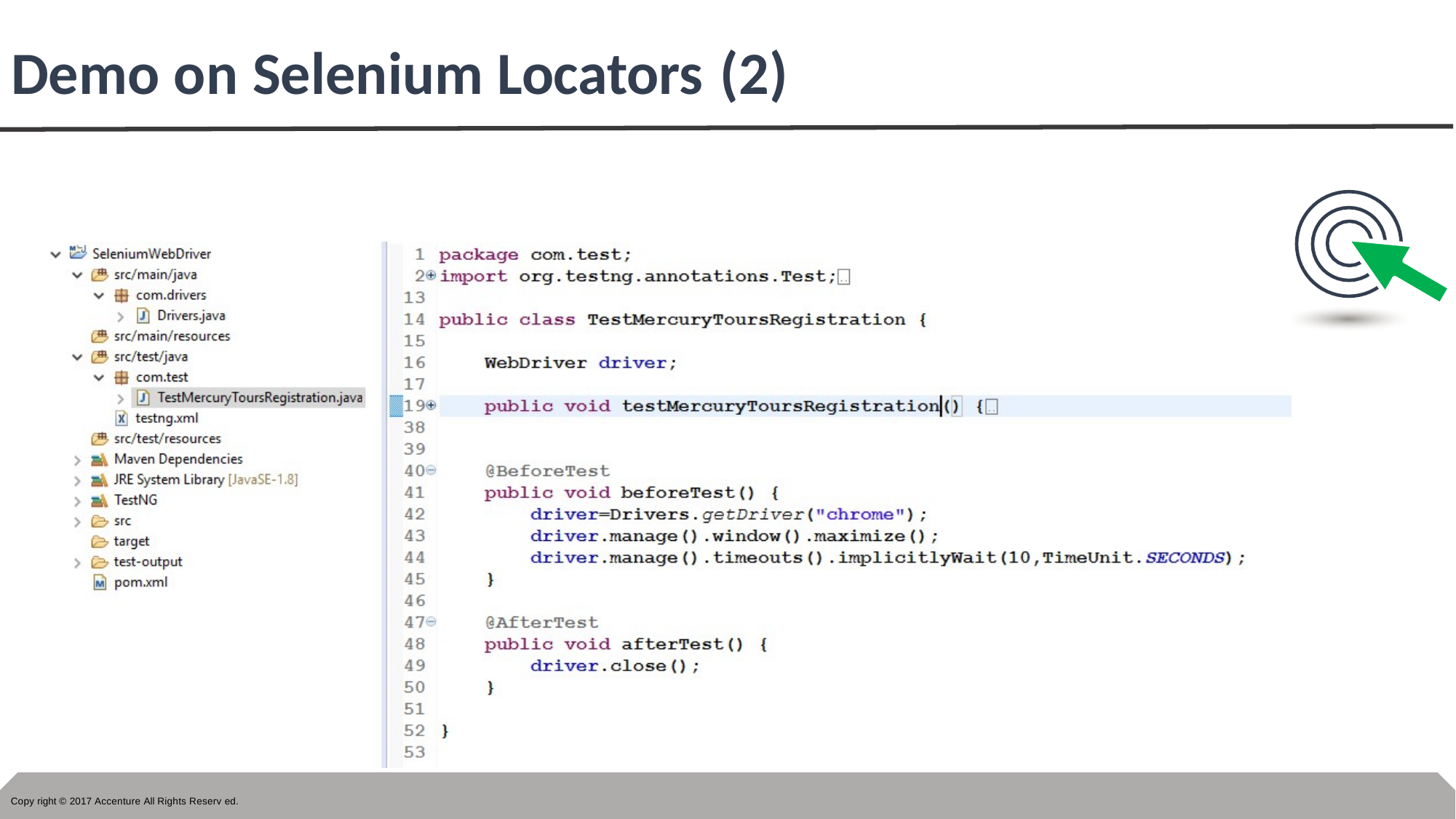

# Demo on Selenium Locators (2)

Copy right © 2017 Accenture All Rights Reserv ed.